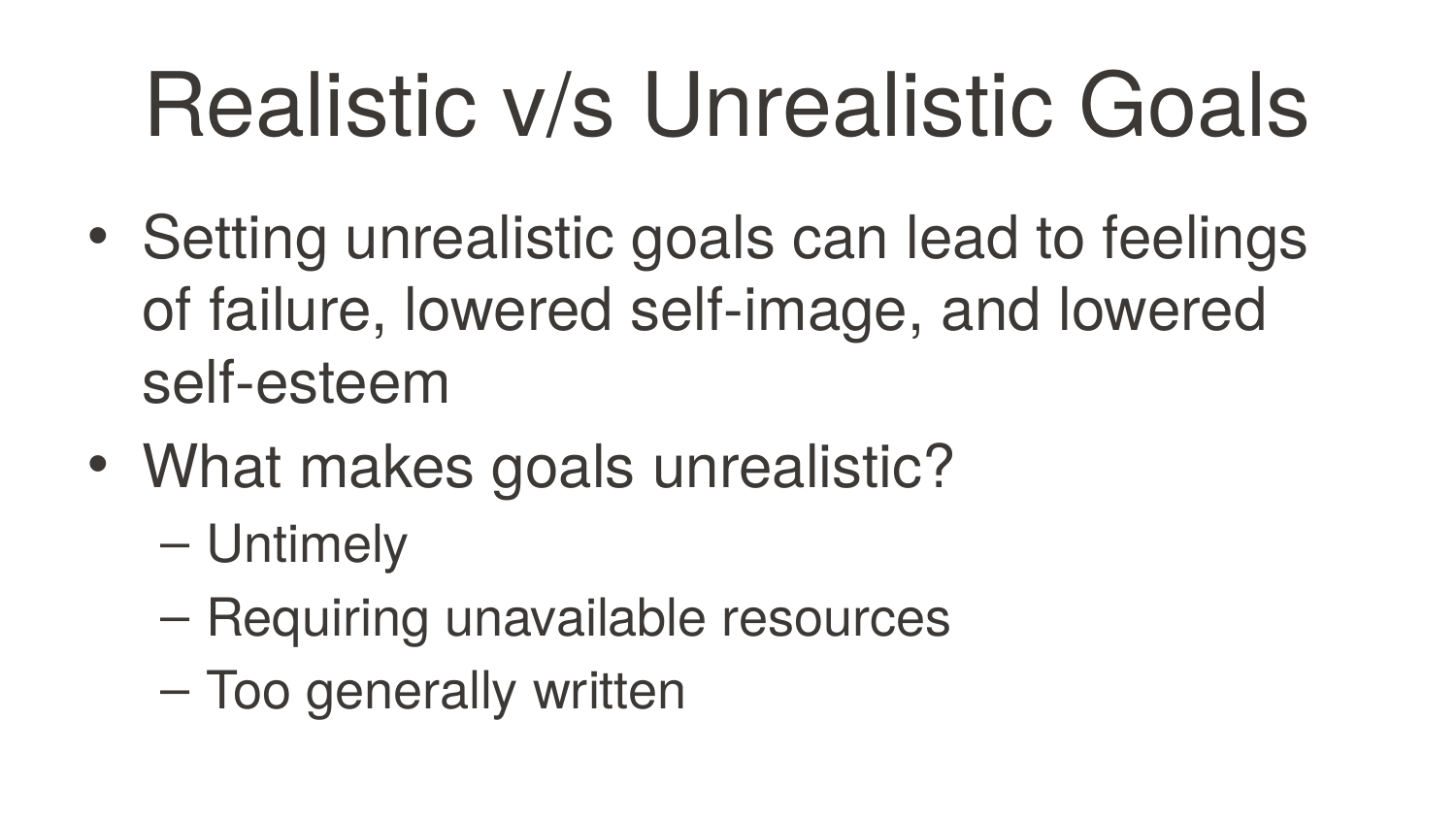

# Realistic v/s Unrealistic Goals
Setting unrealistic goals can lead to feelings of failure, lowered self-image, and lowered self-esteem
What makes goals unrealistic?
Untimely
Requiring unavailable resources
Too generally written